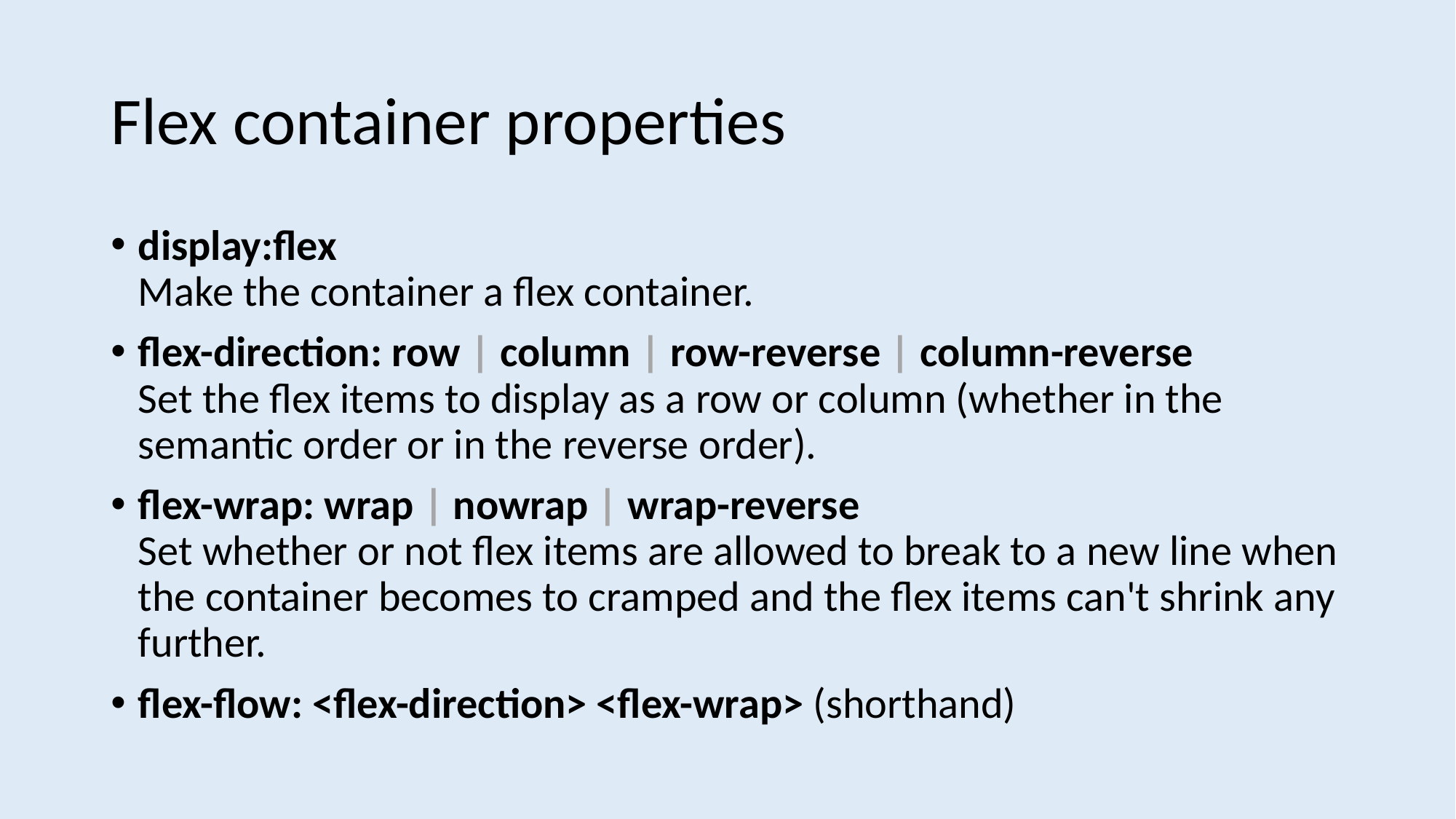

# Flex container properties
display:flex
Make the container a flex container.
flex-direction: row | column | row-reverse | column-reverse
Set the flex items to display as a row or column (whether in the semantic order or in the reverse order).
flex-wrap: wrap | nowrap | wrap-reverse
Set whether or not flex items are allowed to break to a new line when the container becomes to cramped and the flex items can't shrink any further.
flex-flow: <flex-direction> <flex-wrap> (shorthand)